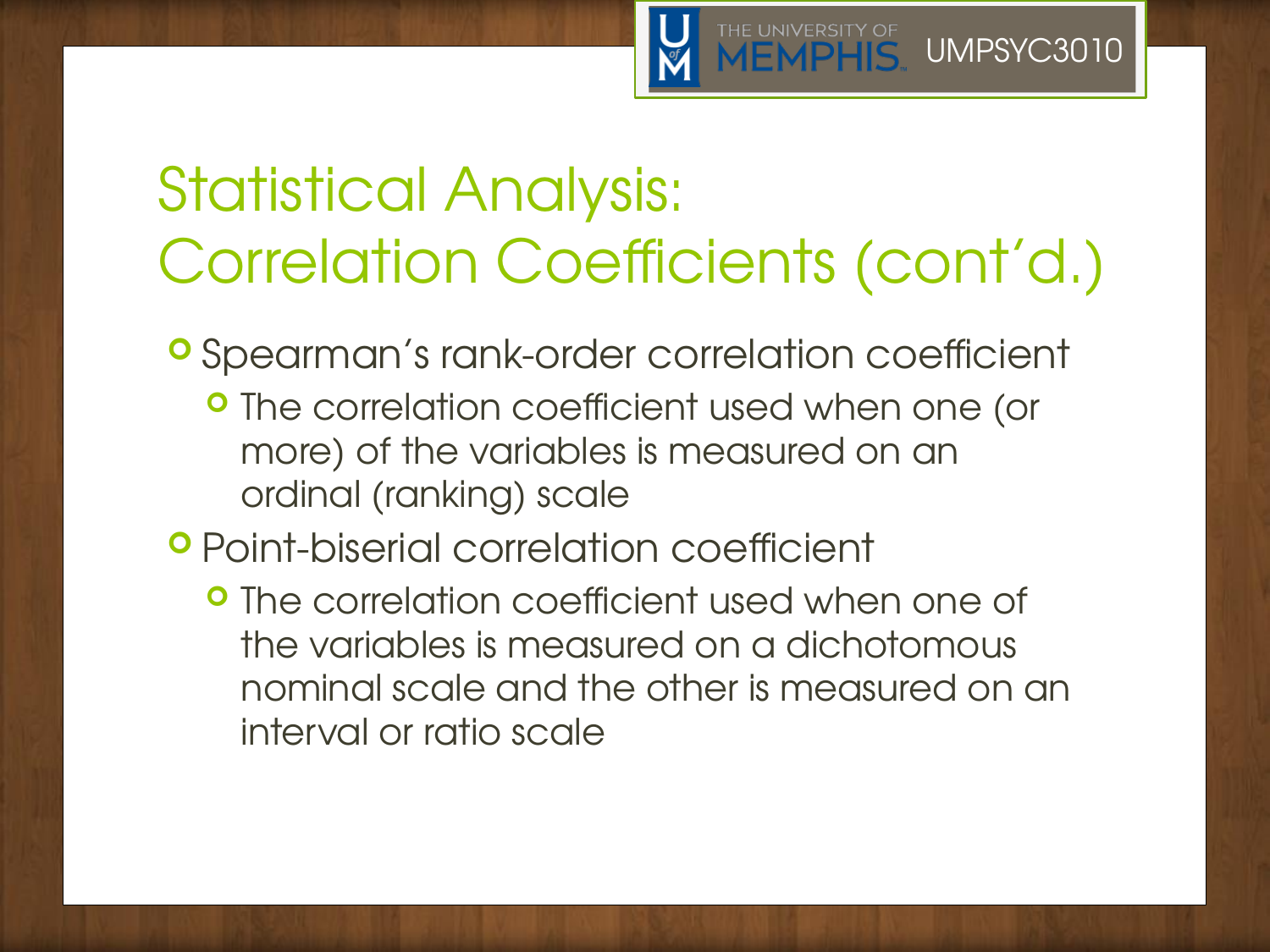

# Statistical Analysis: Correlation Coefficients (cont’d.)
Spearman’s rank-order correlation coefficient
The correlation coefficient used when one (or more) of the variables is measured on an ordinal (ranking) scale
Point-biserial correlation coefficient
The correlation coefficient used when one of the variables is measured on a dichotomous nominal scale and the other is measured on an interval or ratio scale